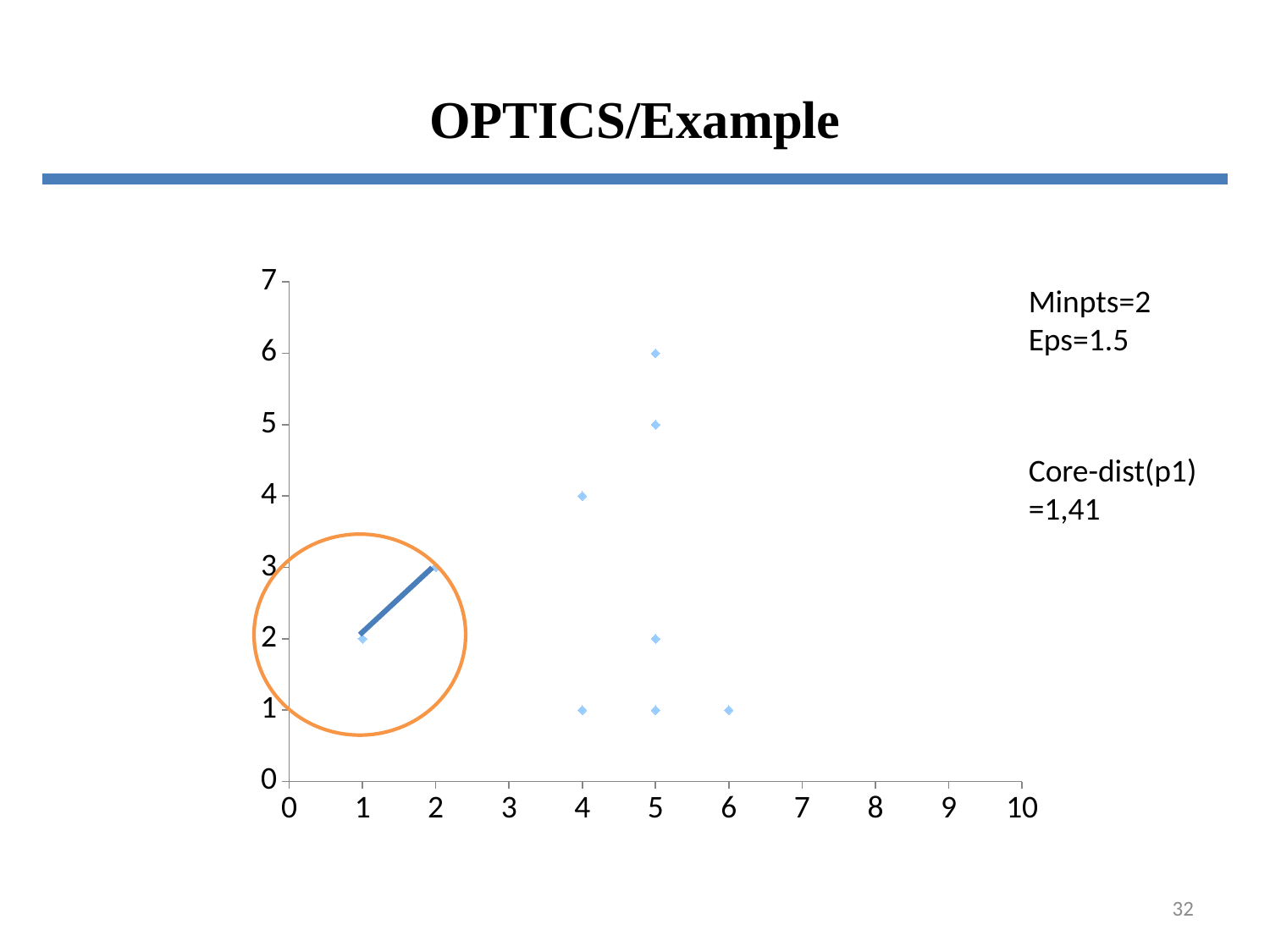

# OPTICS/Example

### Chart

| Category | Y-Values |
|---|---|
Minpts=2
Eps=1.5
Core-dist(p1) =1,41

32